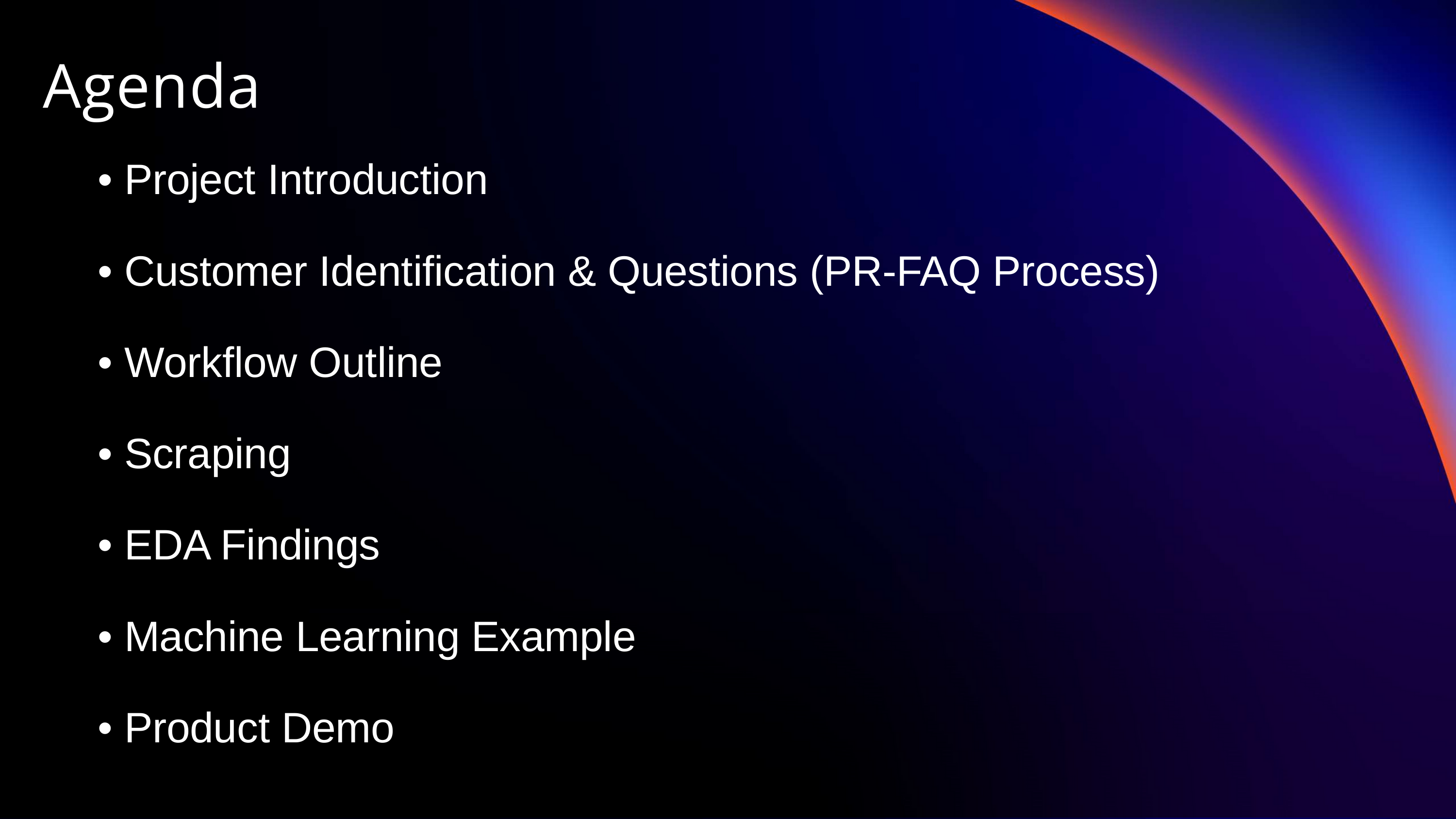

Agenda
• Project Introduction
• Customer Identification & Questions (PR-FAQ Process)
• Workflow Outline
• Scraping
• EDA Findings
• Machine Learning Example
• Product Demo